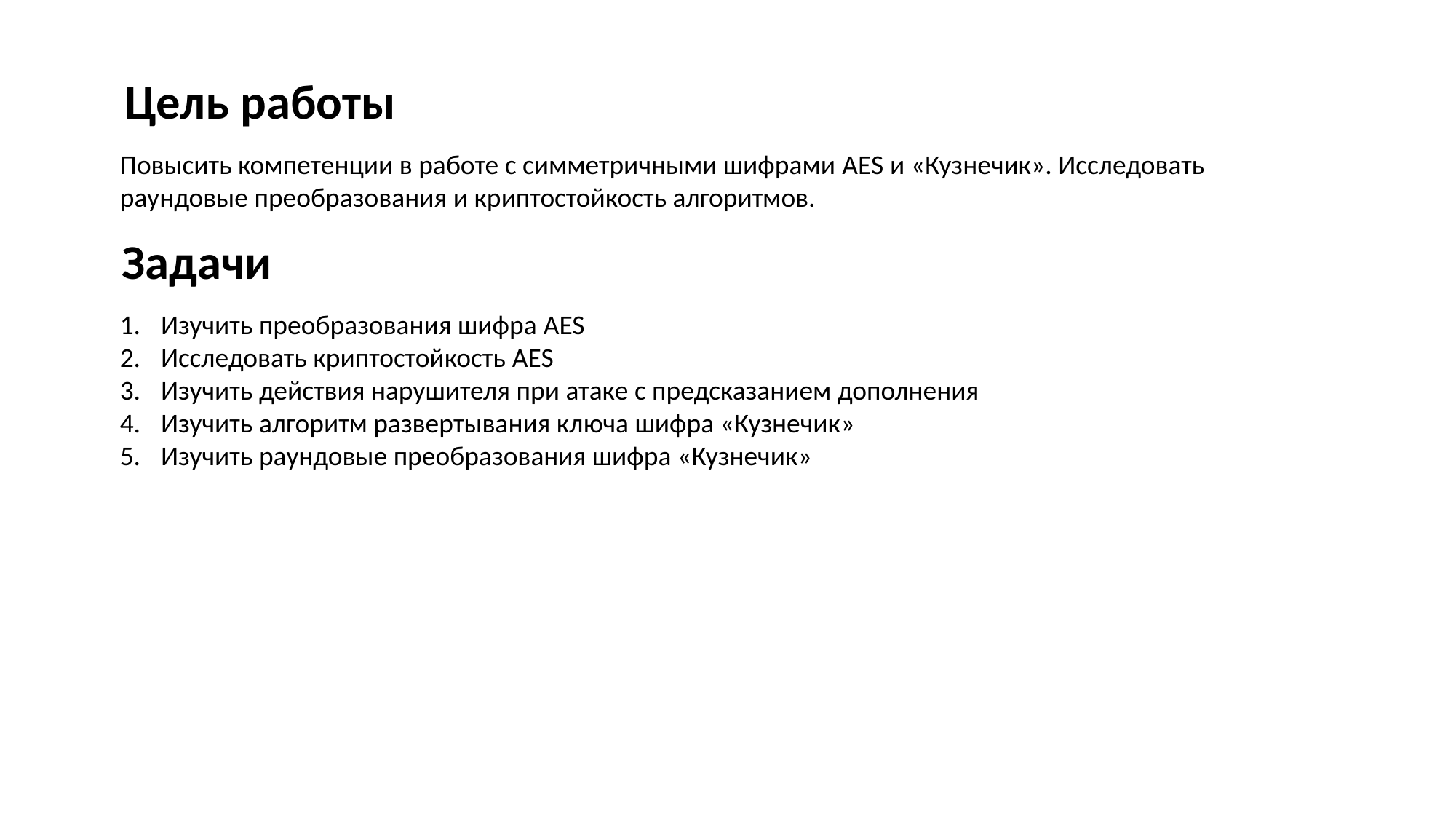

Цель работы
Повысить компетенции в работе с симметричными шифрами AES и «Кузнечик». Исследовать раундовые преобразования и криптостойкость алгоритмов.
Задачи
Изучить преобразования шифра AES
Исследовать криптостойкость AES
Изучить действия нарушителя при атаке с предсказанием дополнения
Изучить алгоритм развертывания ключа шифра «Кузнечик»
Изучить раундовые преобразования шифра «Кузнечик»